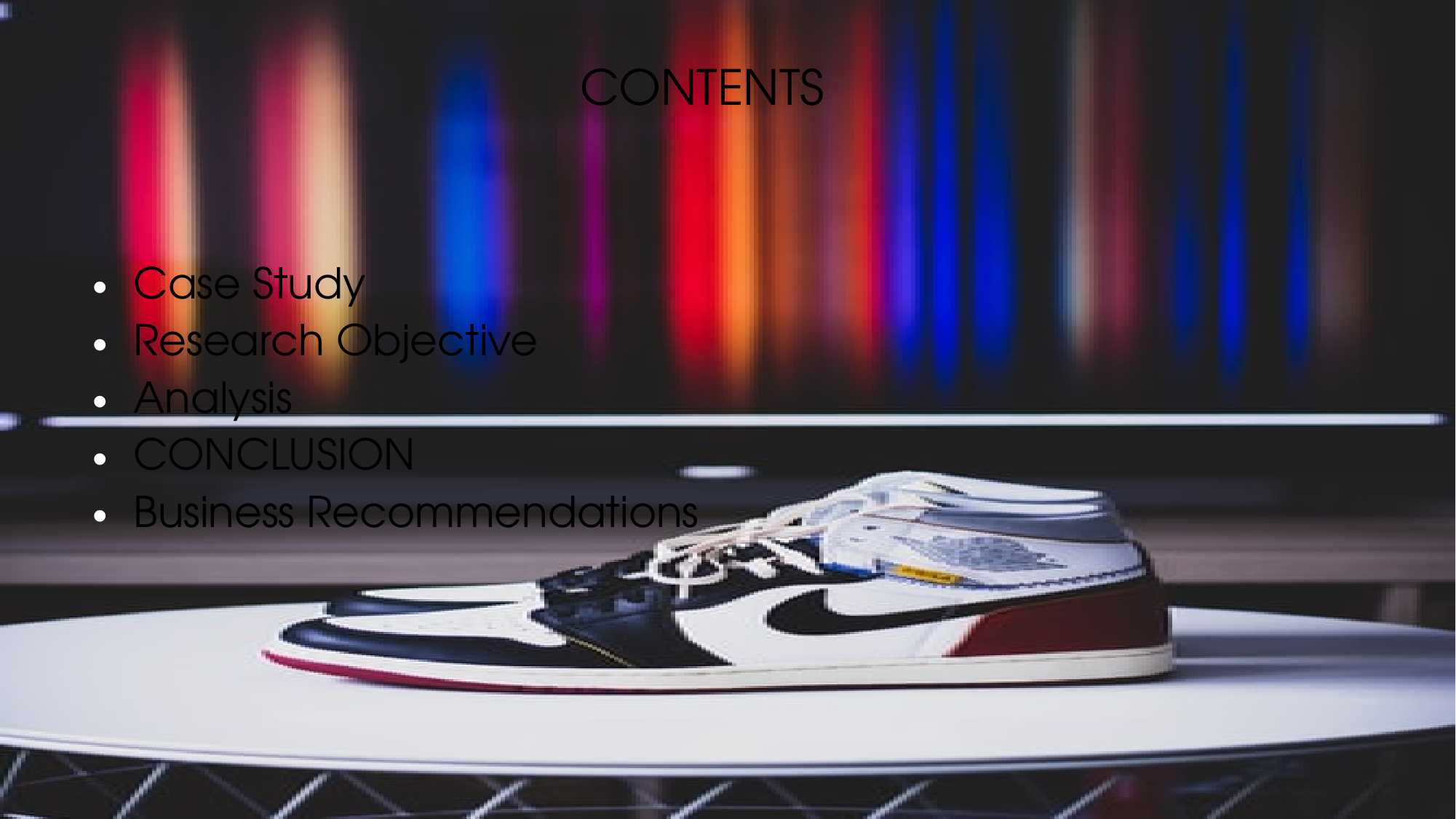

# CONTENTS
Case Study
Research Objective
Analysis
Conclusion
Business Recommendations